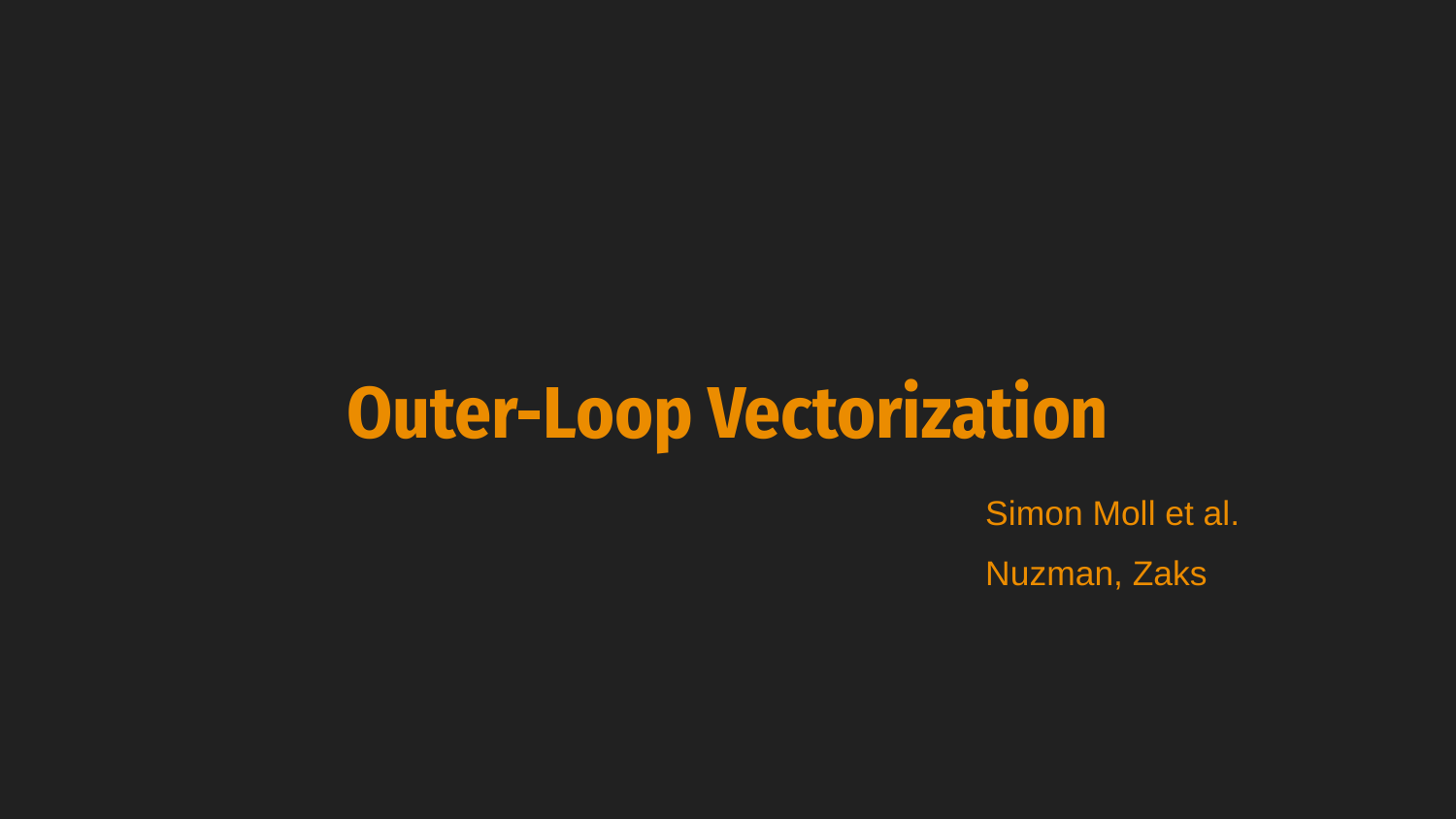

# Outer-Loop Vectorization
Simon Moll et al.
Nuzman, Zaks